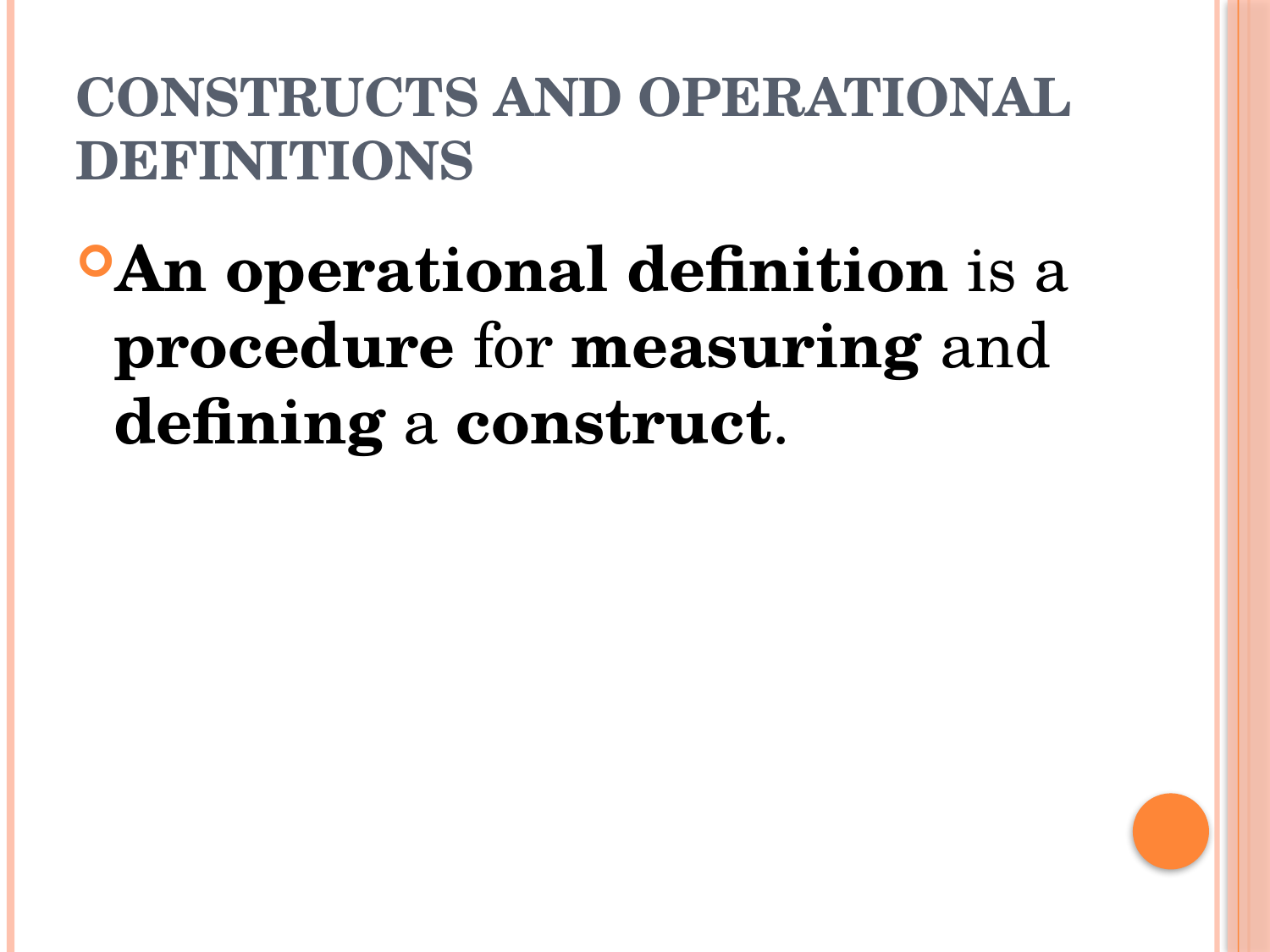

# Constructs and Operational Definitions
An operational definition is a procedure for measuring and defining a construct.